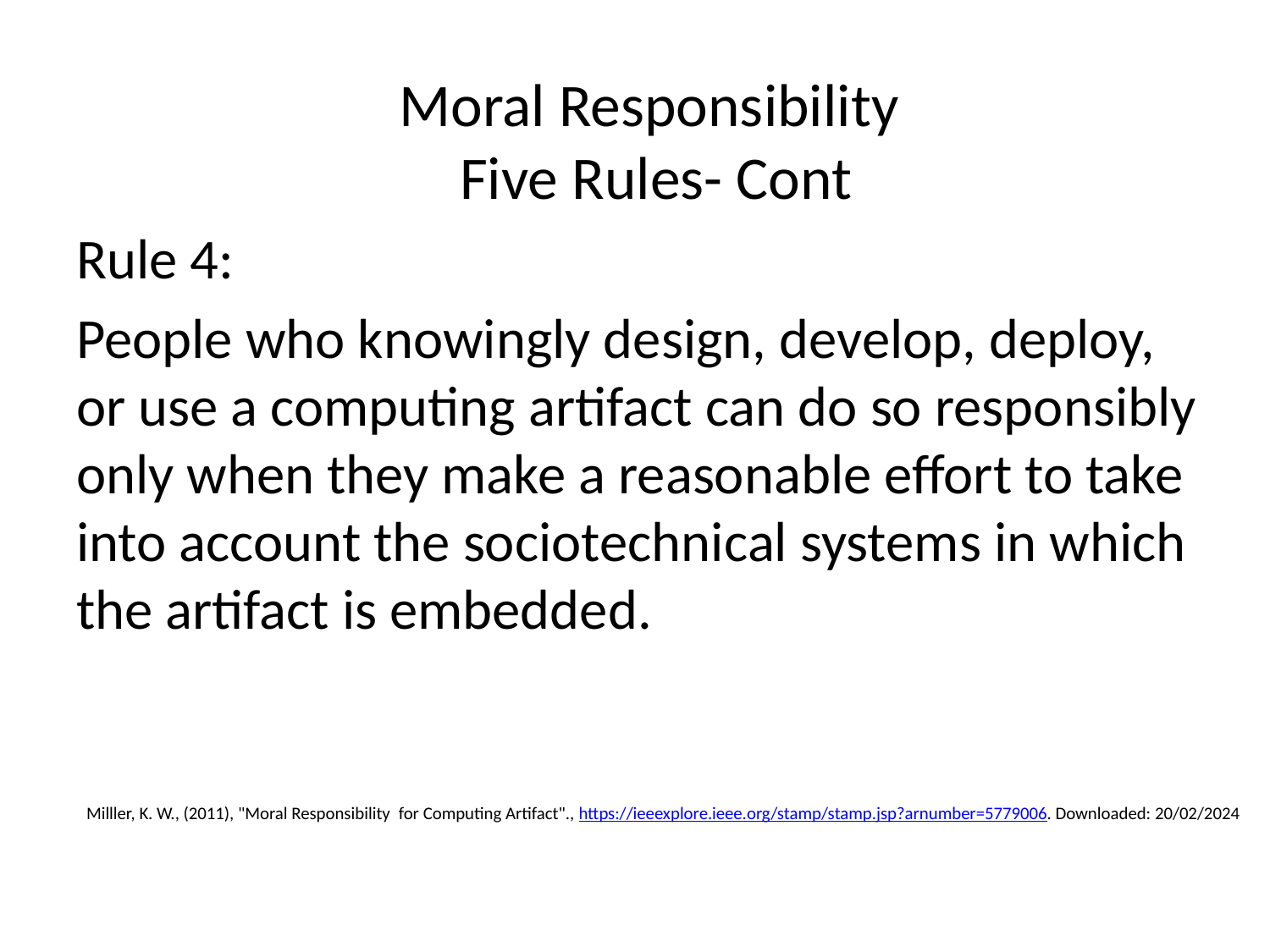

Moral Responsibility 
Five Rules- Cont
Rule 4:
People who knowingly design, develop, deploy, or use a computing artifact can do so responsibly only when they make a reasonable effort to take into account the sociotechnical systems in which the artifact is embedded.

Milller, K. W., (2011), "Moral Responsibility  for Computing Artifact"., https://ieeexplore.ieee.org/stamp/stamp.jsp?arnumber=5779006. Downloaded: 20/02/2024